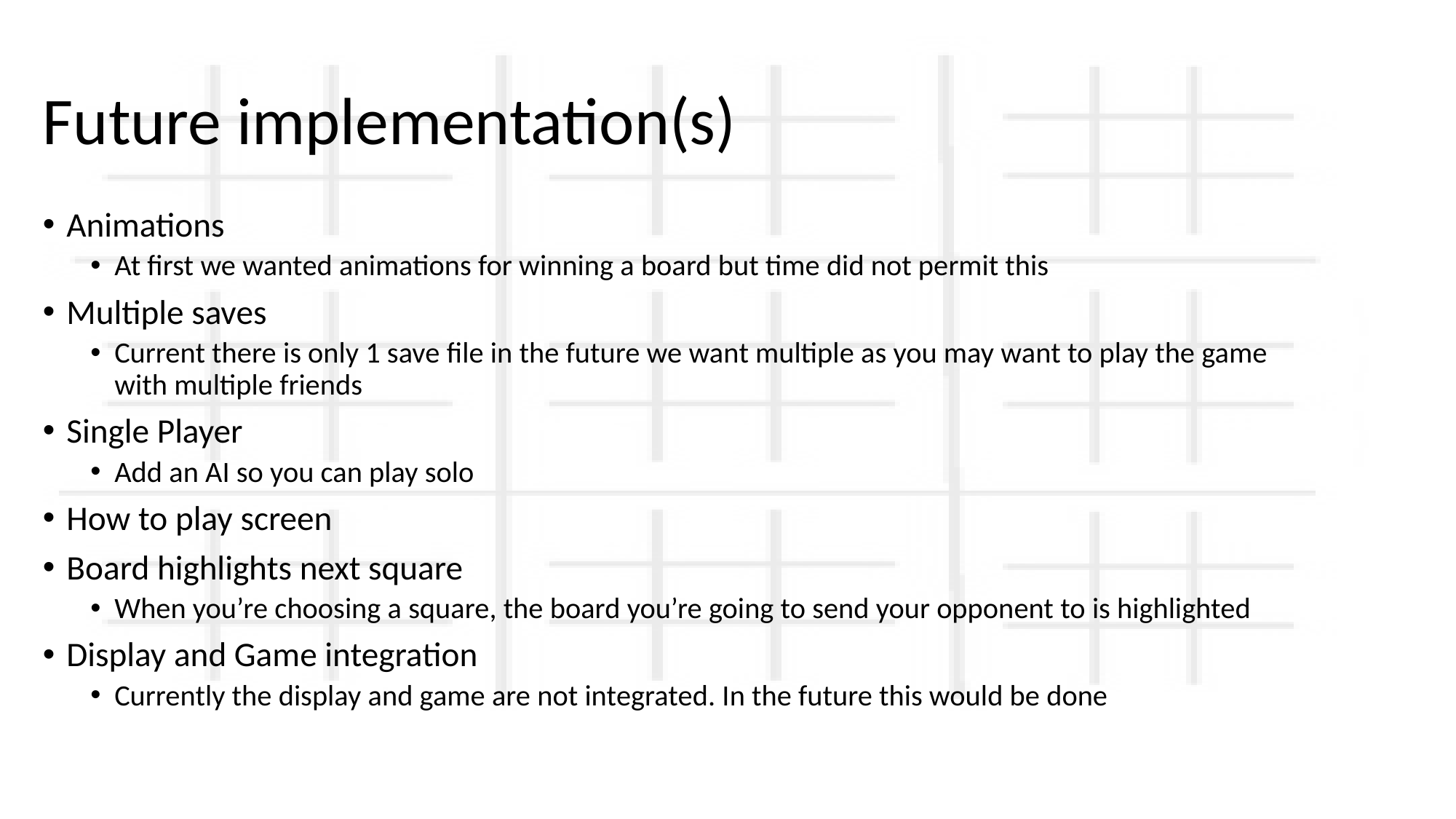

# Future implementation(s)
Animations
At first we wanted animations for winning a board but time did not permit this
Multiple saves
Current there is only 1 save file in the future we want multiple as you may want to play the game with multiple friends
Single Player
Add an AI so you can play solo
How to play screen
Board highlights next square
When you’re choosing a square, the board you’re going to send your opponent to is highlighted
Display and Game integration
Currently the display and game are not integrated. In the future this would be done